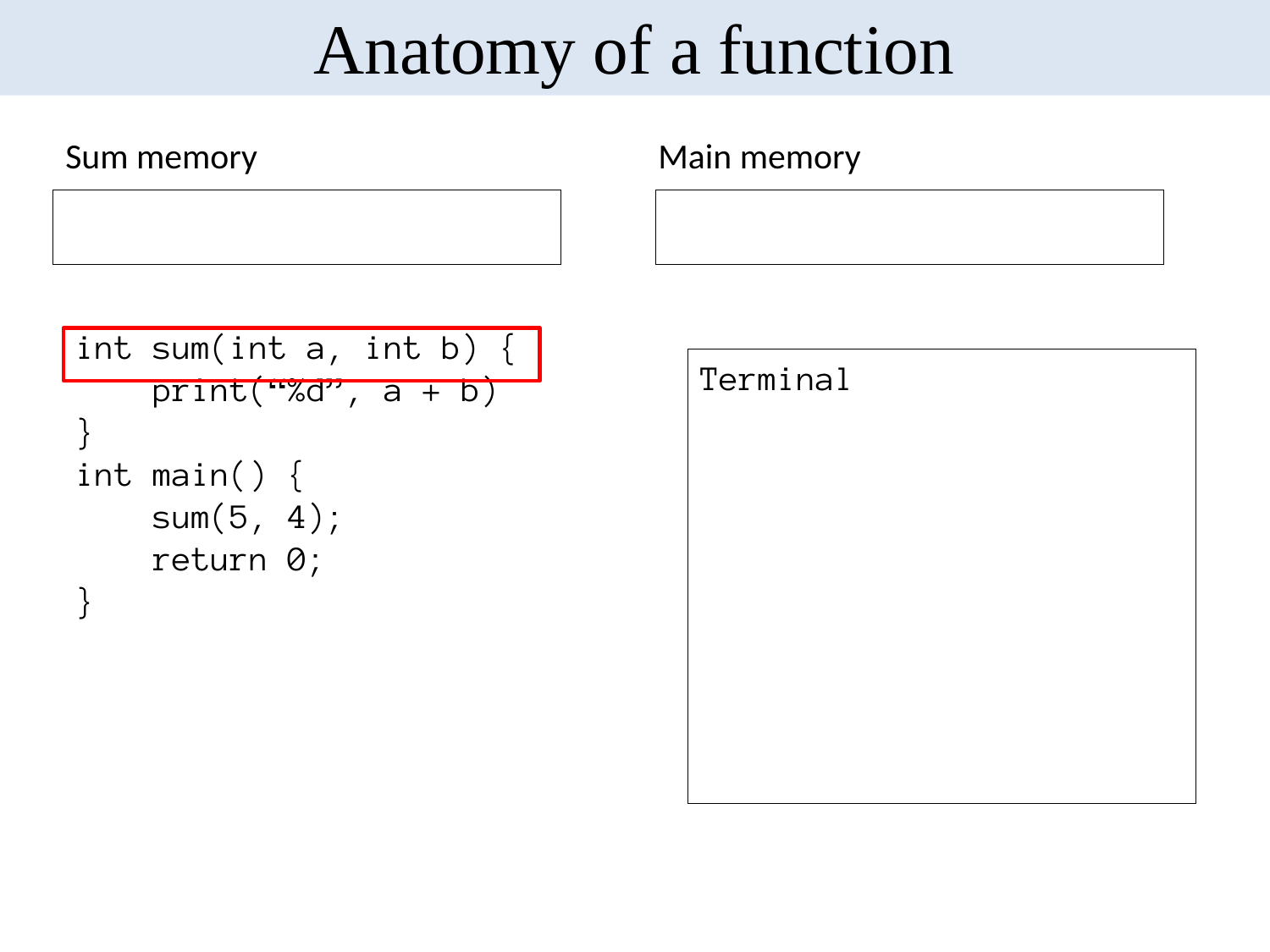

Anatomy of a function
Sum memory
Main memory

int sum(int a, int b) {
    print(“%d”, a + b)
}
int main() {
    sum(5, 4);
    return 0;
}

Terminal